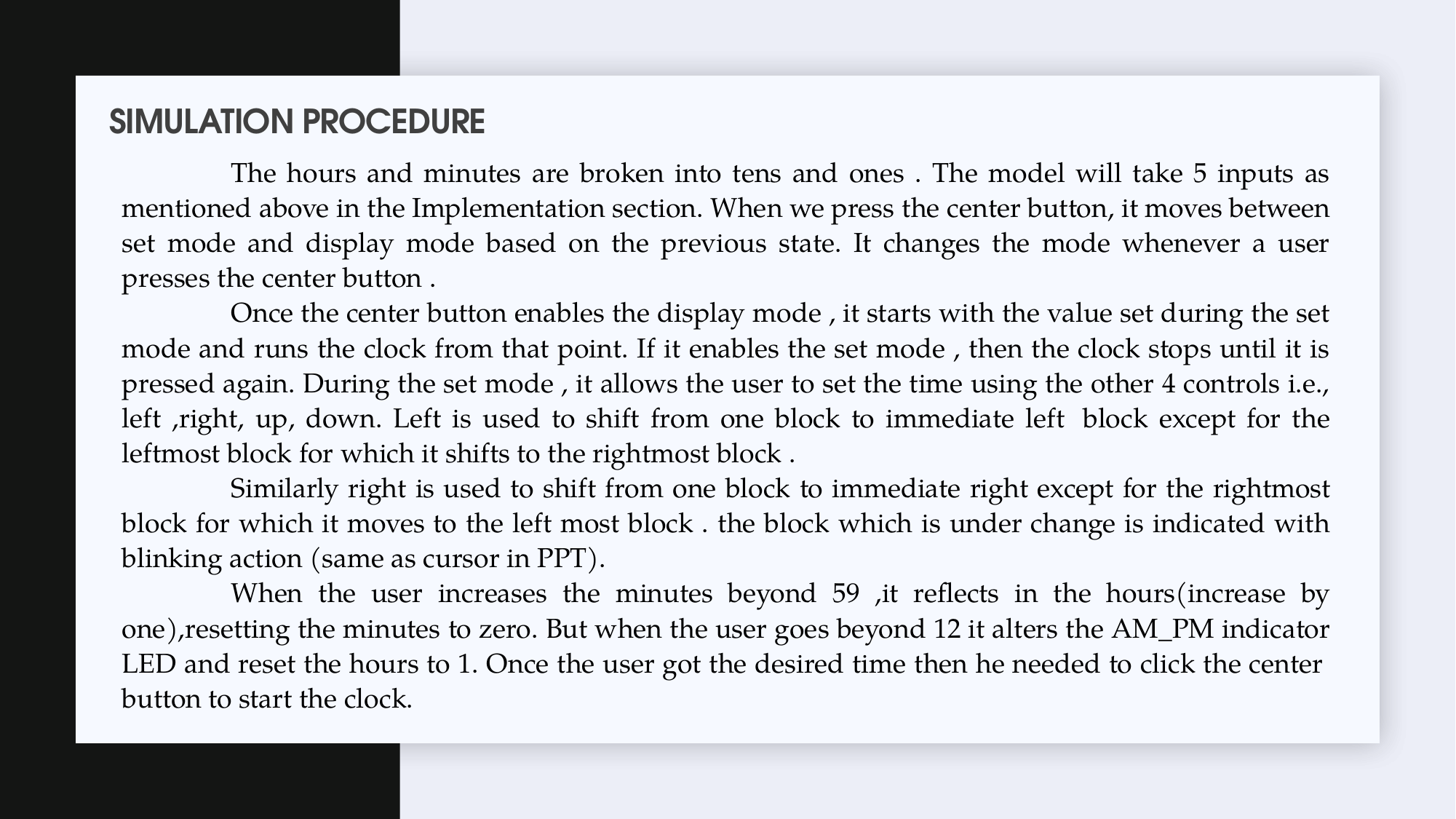

# SIMULATION PROCEDURE
	The hours and minutes are broken into tens and ones . The model will take 5 inputs as mentioned above in the Implementation section. When we press the center button, it moves between set mode and display mode based on the previous state. It changes the mode whenever a user presses the center button .
	Once the center button enables the display mode , it starts with the value set during the set mode and runs the clock from that point. If it enables the set mode , then the clock stops until it is pressed again. During the set mode , it allows the user to set the time using the other 4 controls i.e., left ,right, up, down. Left is used to shift from one block to immediate left  block except for the leftmost block for which it shifts to the rightmost block .
	Similarly right is used to shift from one block to immediate right except for the rightmost block for which it moves to the left most block . the block which is under change is indicated with blinking action (same as cursor in PPT).
	When the user increases the minutes beyond 59 ,it reflects in the hours(increase by one),resetting the minutes to zero. But when the user goes beyond 12 it alters the AM_PM indicator LED and reset the hours to 1. Once the user got the desired time then he needed to click the center  button to start the clock.